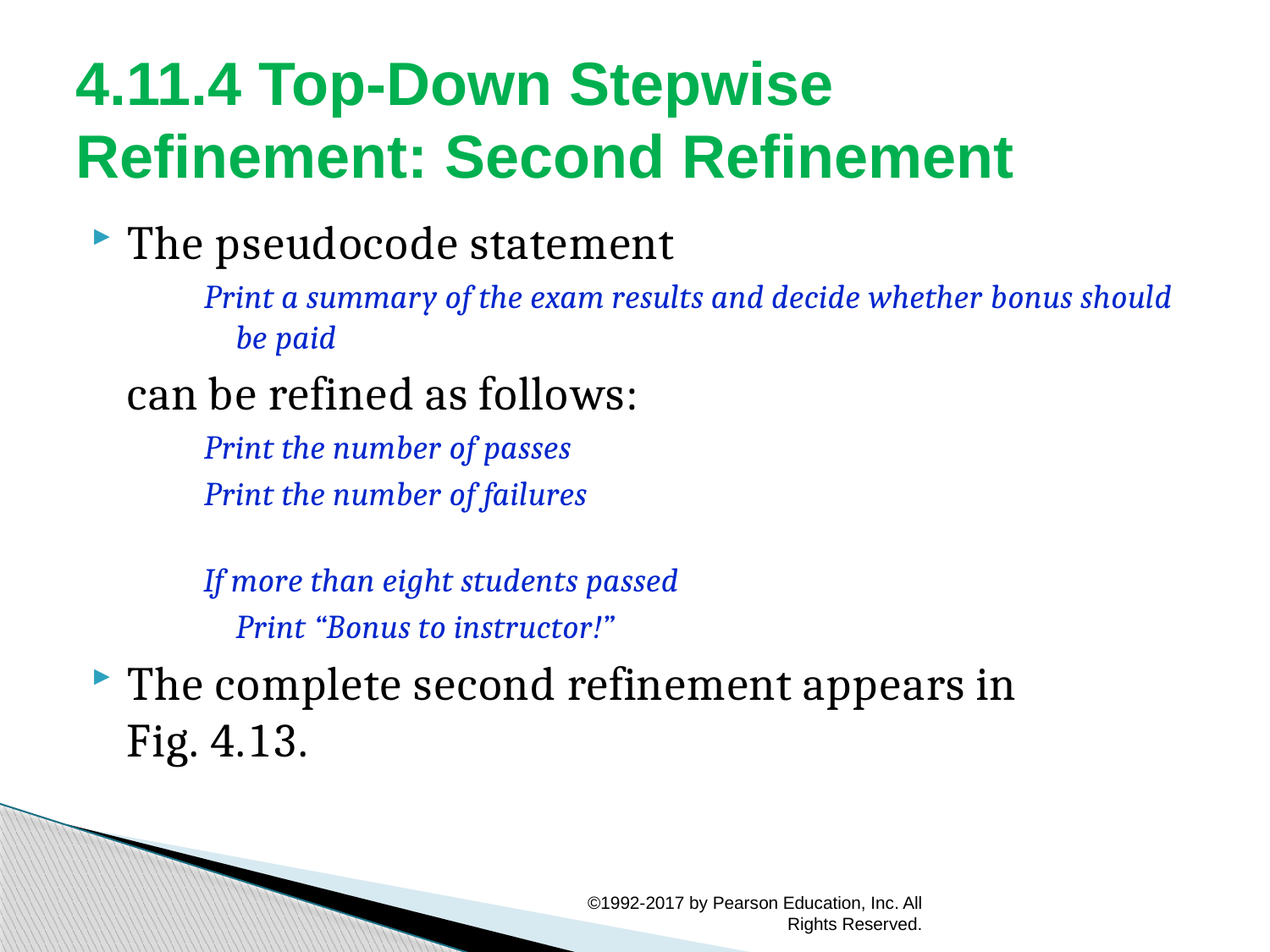

# 4.11.4 Top-Down Stepwise Refinement: Second Refinement
The pseudocode statement
Print a summary of the exam results and decide whether bonus should be paid
	can be refined as follows:
Print the number of passes
Print the number of failures
If more than eight students passed
	Print “Bonus to instructor!”
The complete second refinement appears in Fig. 4.13.
©1992-2017 by Pearson Education, Inc. All Rights Reserved.